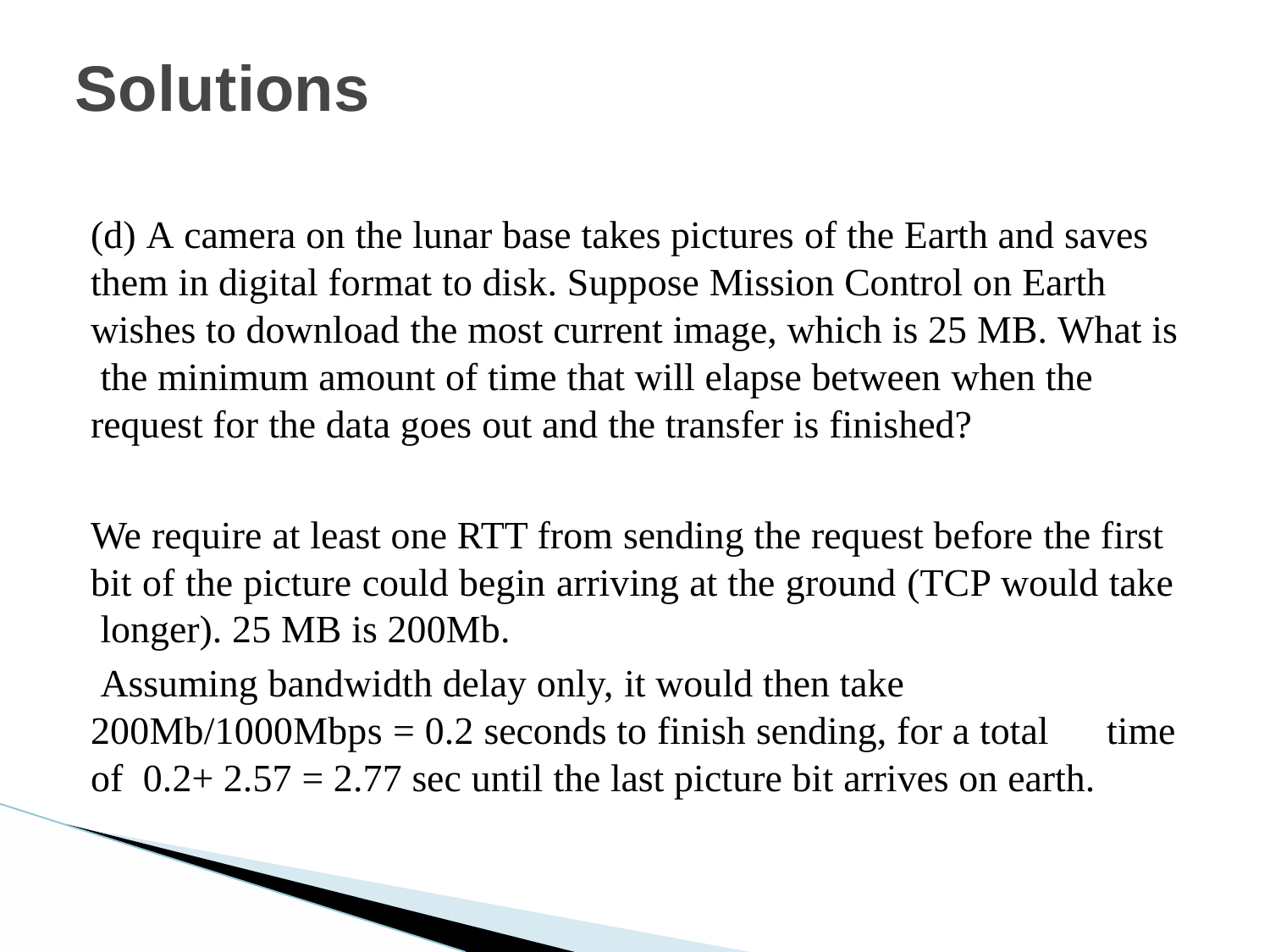

# Solutions
(d) A camera on the lunar base takes pictures of the Earth and saves  them in digital format to disk. Suppose Mission Control on Earth  wishes to download the most current image, which is 25 MB. What is  the minimum amount of time that will elapse between when the  request for the data goes out and the transfer is finished?

We require at least one RTT from sending the request before the first  bit of the picture could begin arriving at the ground (TCP would take  longer). 25 MB is 200Mb.
Assuming bandwidth delay only, it would then take  200Mb/1000Mbps = 0.2 seconds to finish sending, for a total	time of  0.2+ 2.57 = 2.77 sec until the last picture bit arrives on earth.